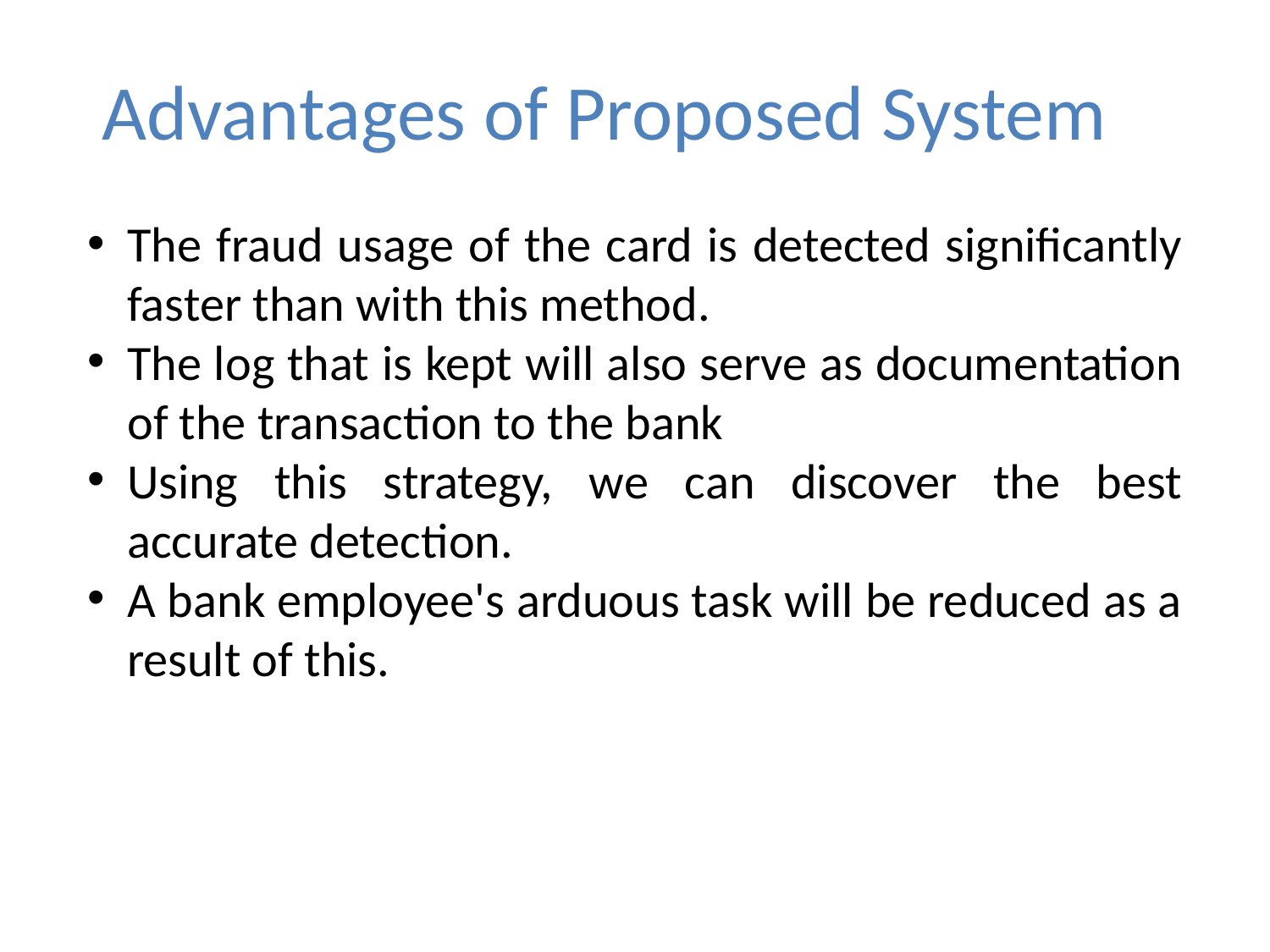

Advantages of Proposed System
The fraud usage of the card is detected significantly faster than with this method.
The log that is kept will also serve as documentation of the transaction to the bank
Using this strategy, we can discover the best accurate detection.
A bank employee's arduous task will be reduced as a result of this.